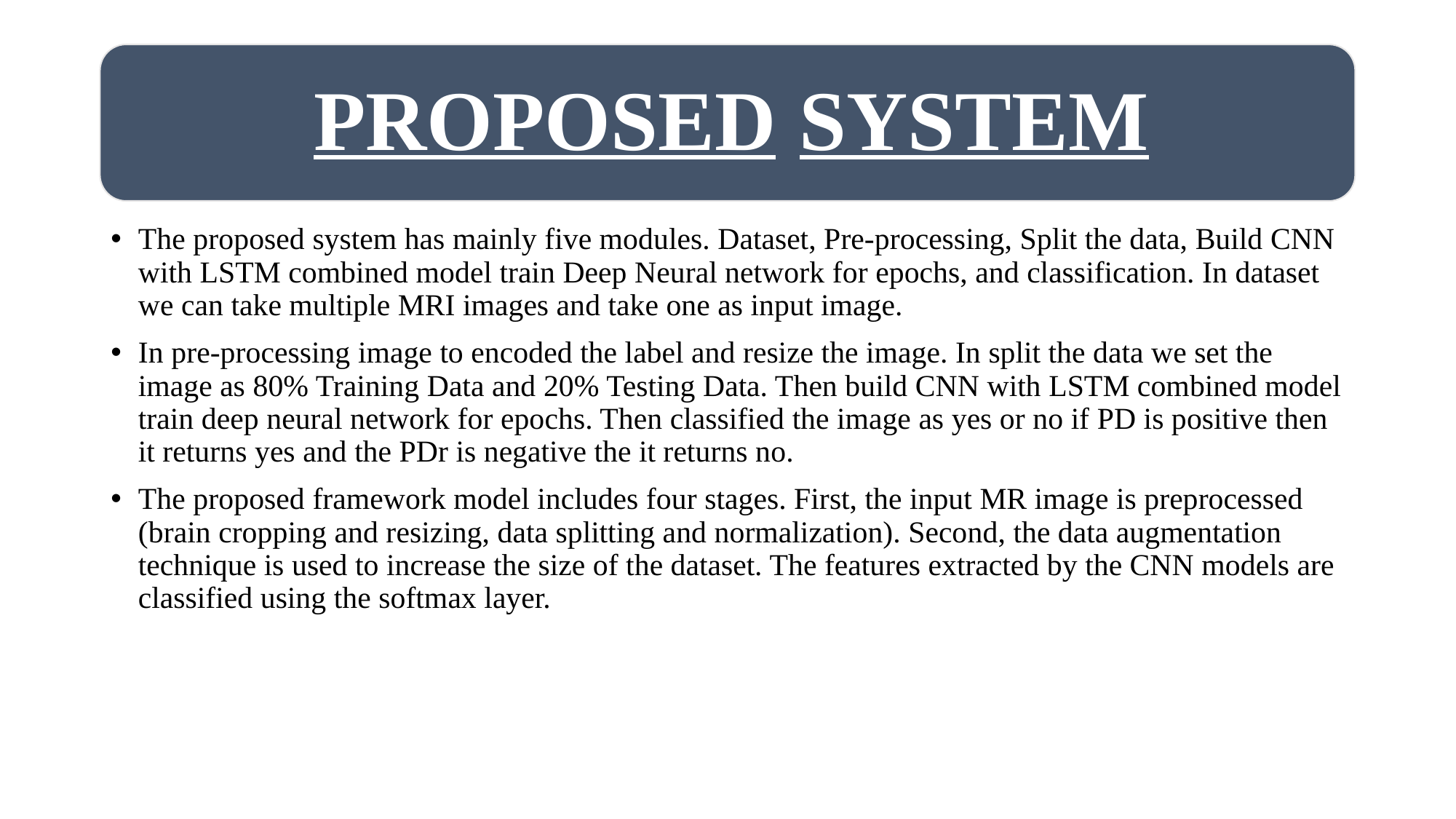

PROPOSED SYSTEM
The proposed system has mainly five modules. Dataset, Pre-processing, Split the data, Build CNN with LSTM combined model train Deep Neural network for epochs, and classification. In dataset we can take multiple MRI images and take one as input image.
In pre-processing image to encoded the label and resize the image. In split the data we set the image as 80% Training Data and 20% Testing Data. Then build CNN with LSTM combined model train deep neural network for epochs. Then classified the image as yes or no if PD is positive then it returns yes and the PDr is negative the it returns no.
The proposed framework model includes four stages. First, the input MR image is preprocessed (brain cropping and resizing, data splitting and normalization). Second, the data augmentation technique is used to increase the size of the dataset. The features extracted by the CNN models are classified using the softmax layer.